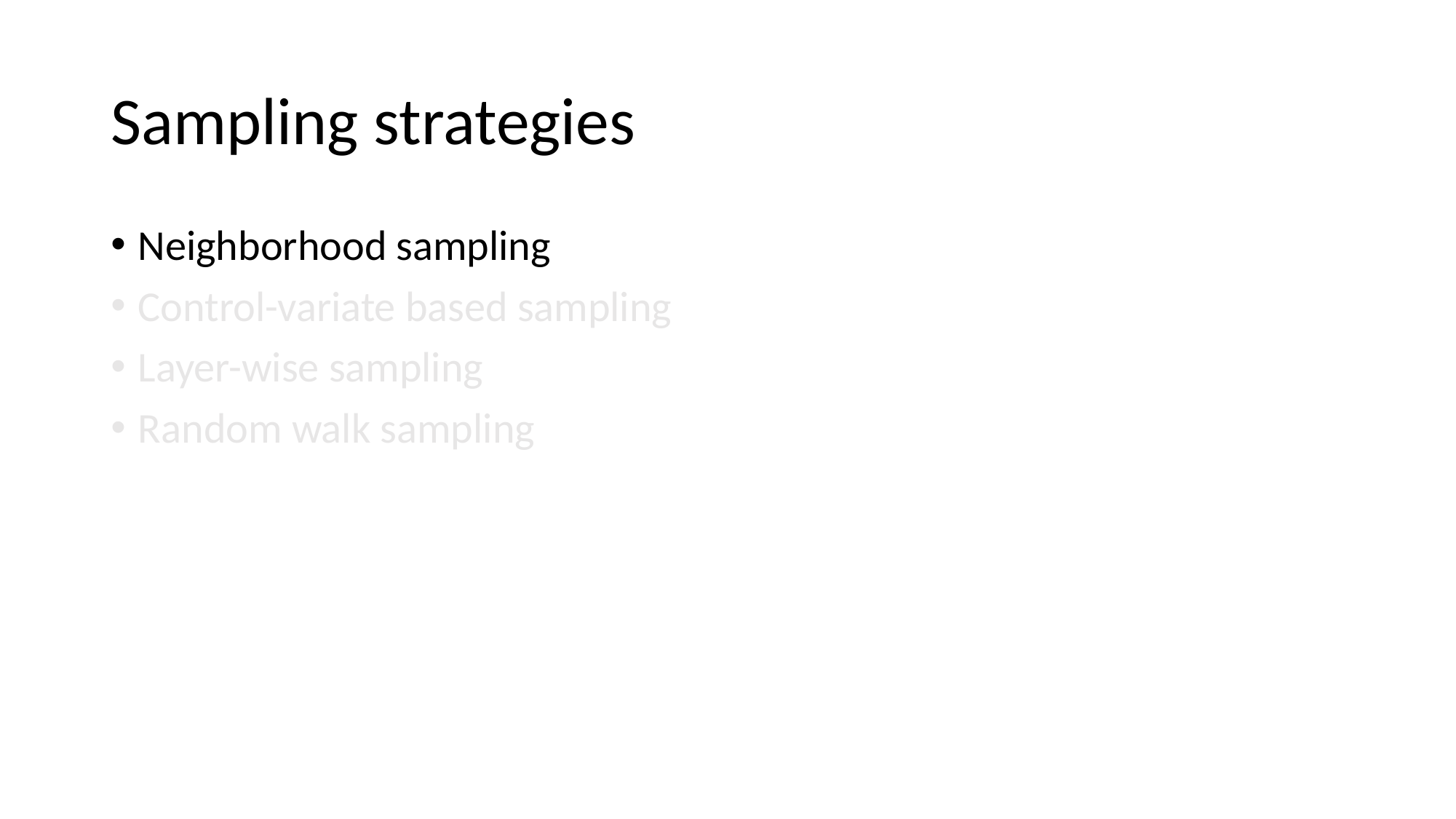

# Sampling strategies
Neighborhood sampling
Control-variate based sampling
Layer-wise sampling
Random walk sampling